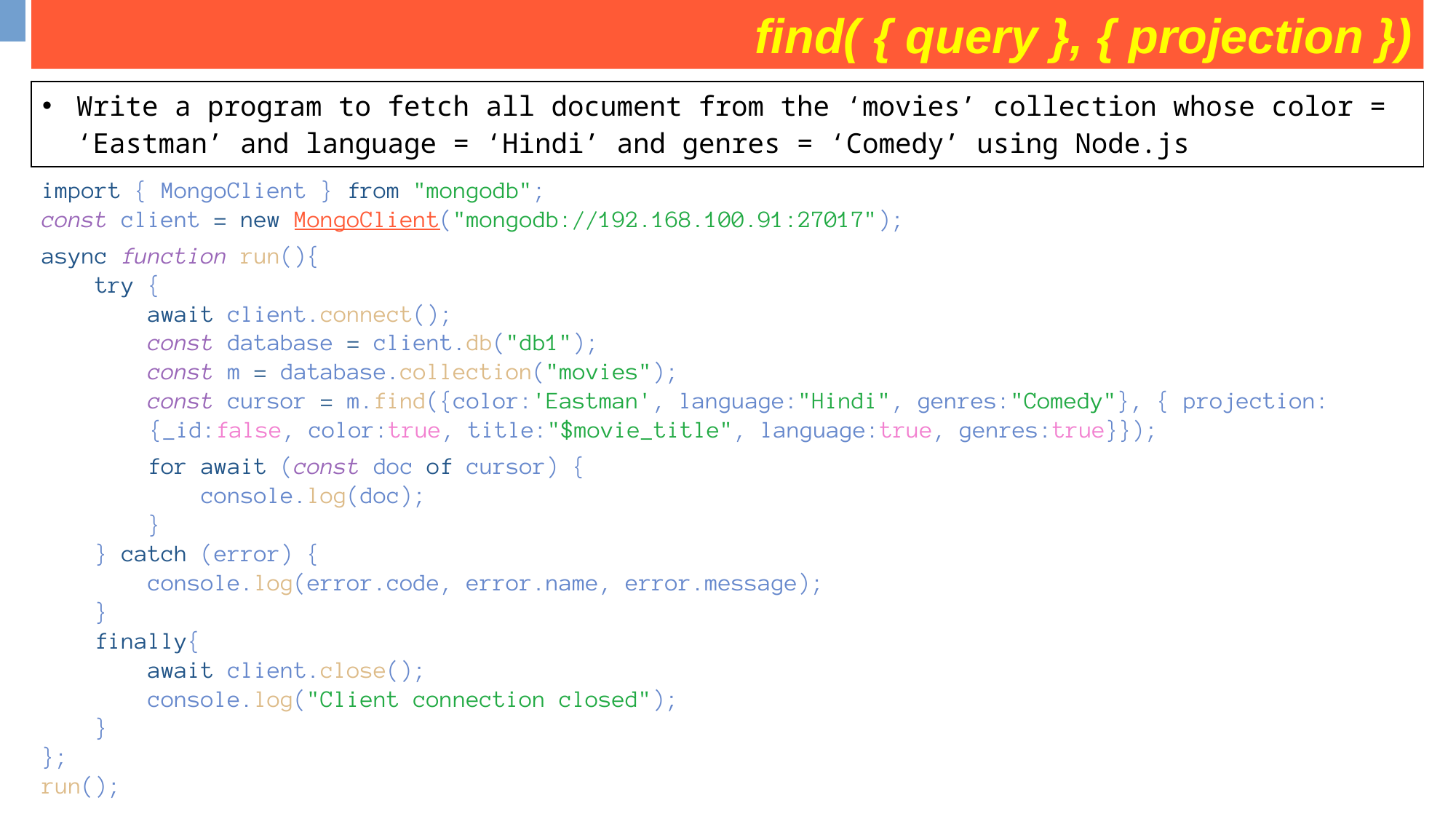

find( { query }, { projection })
| Write a program to fetch all document from the ‘movies’ collection whose color = ‘Eastman’ and language = ‘Hindi’ and genres = ‘Comedy’ using Node.js |
| --- |
import { MongoClient } from "mongodb";
const client = new MongoClient("mongodb://192.168.100.91:27017");

async function run(){
    try {
        await client.connect();
        const database = client.db("db1");
        const m = database.collection("movies");
        const cursor = m.find({color:'Eastman', language:"Hindi", genres:"Comedy"}, { projection:{_id:false, color:true, title:"$movie_title", language:true, genres:true}});

        for await (const doc of cursor) {
            console.log(doc);
        }
    } catch (error) {
        console.log(error.code, error.name, error.message);
    }
    finally{
        await client.close();
        console.log("Client connection closed");
    }
};
run();